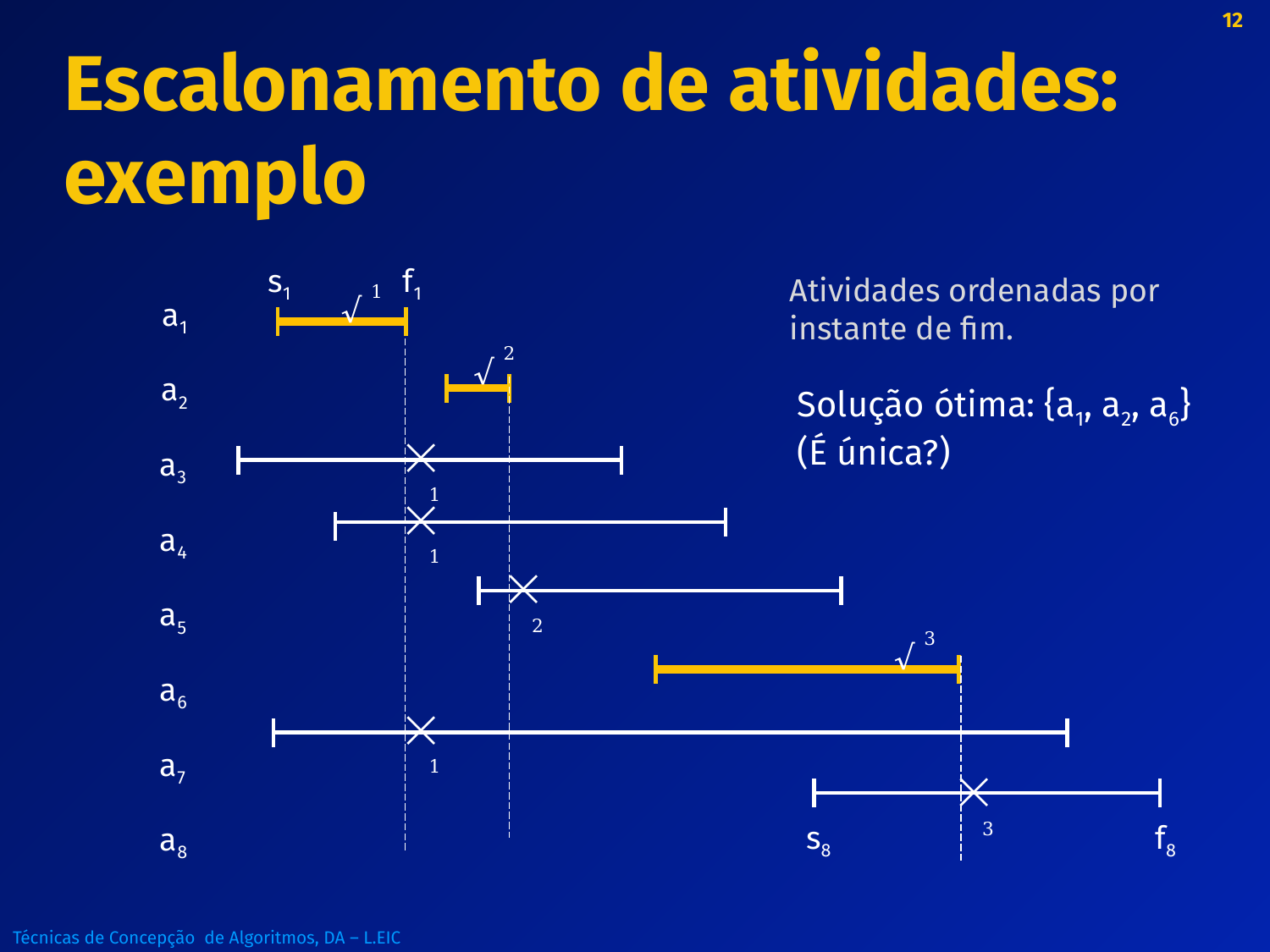

# Escalonamento de atividades: exemplo
s1
f1
Atividades ordenadas por instante de fim.
√ 1
a1
a2
a3
a4
a5
a6
a7
a8

√ 2
Solução ótima: {a1, a2, a6}
(É única?)
× 1
× 1
× 2
√ 3
× 1
× 3
s8
f8